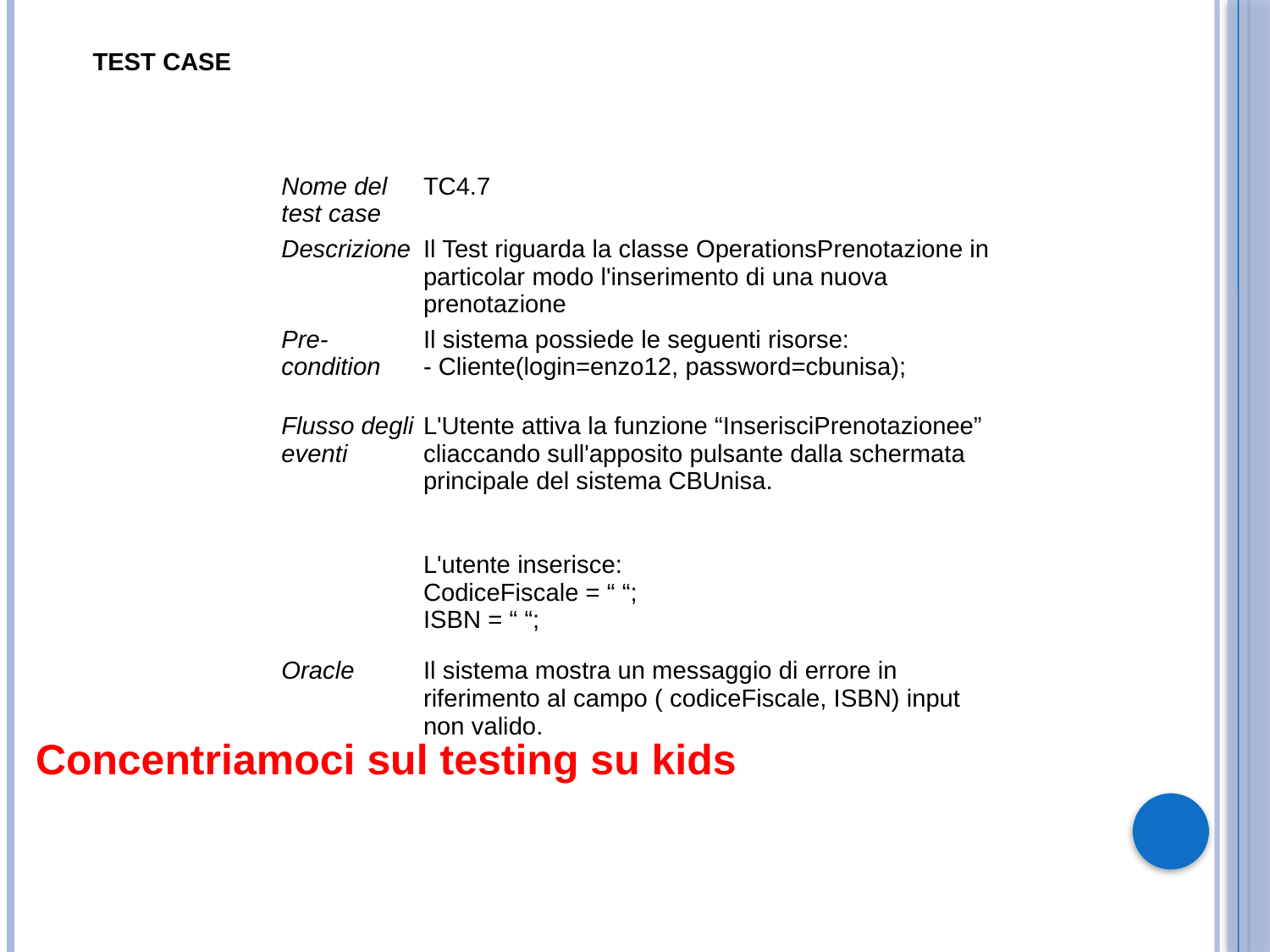

TEST CASE
| Nome del test case | TC4.7 |
| --- | --- |
| Descrizione | Il Test riguarda la classe OperationsPrenotazione in particolar modo l'inserimento di una nuova prenotazione |
| Pre-condition | Il sistema possiede le seguenti risorse: - Cliente(login=enzo12, password=cbunisa); |
| Flusso degli eventi | L'Utente attiva la funzione “InserisciPrenotazionee” cliaccando sull'apposito pulsante dalla schermata principale del sistema CBUnisa. L'utente inserisce: CodiceFiscale = “ “; ISBN = “ “; |
| Oracle | Il sistema mostra un messaggio di errore in riferimento al campo ( codiceFiscale, ISBN) input non valido. |
Concentriamoci sul testing su kids